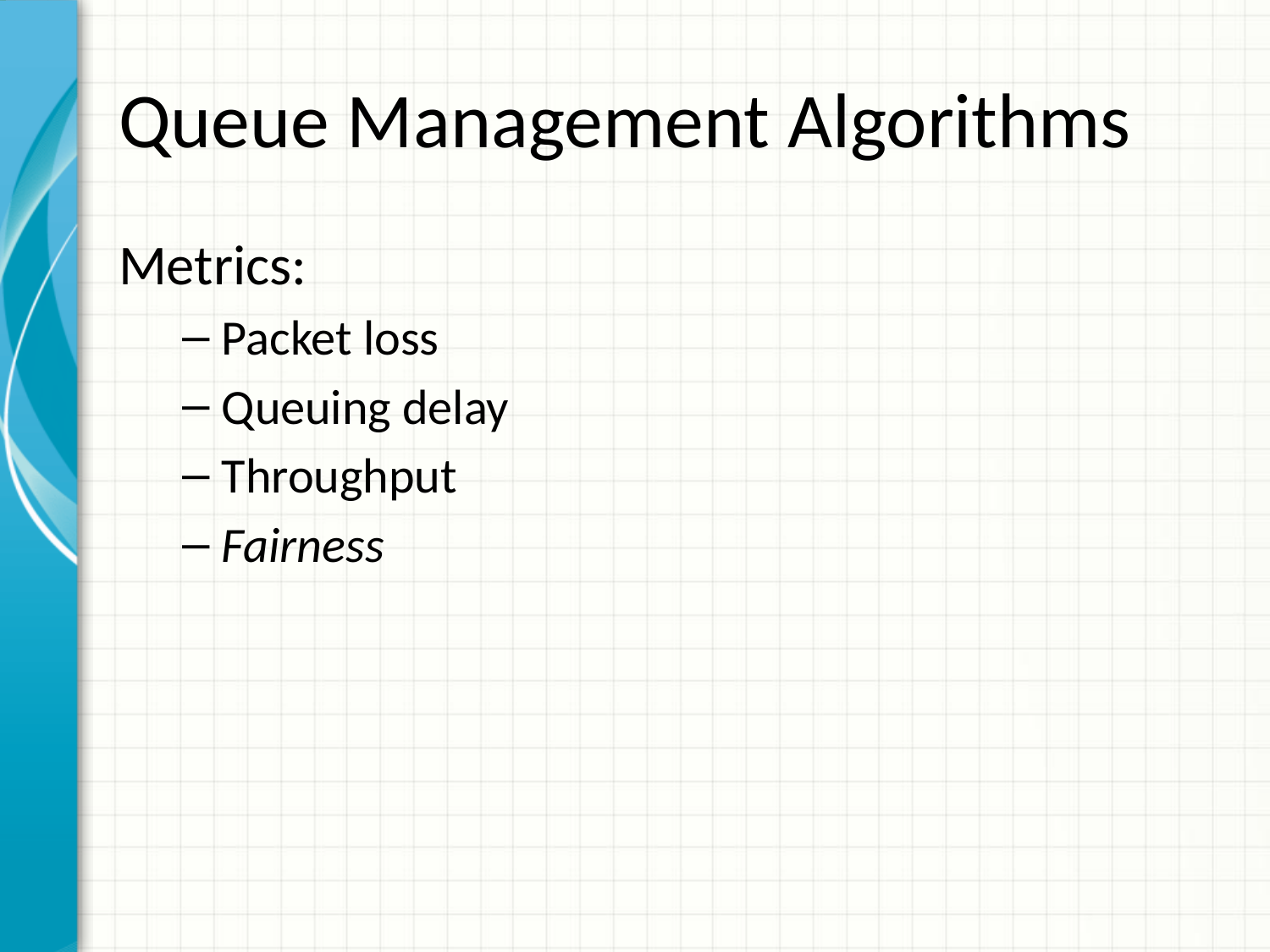

# Queue Management Algorithms
Metrics:
Packet loss
Queuing delay
Throughput
Fairness